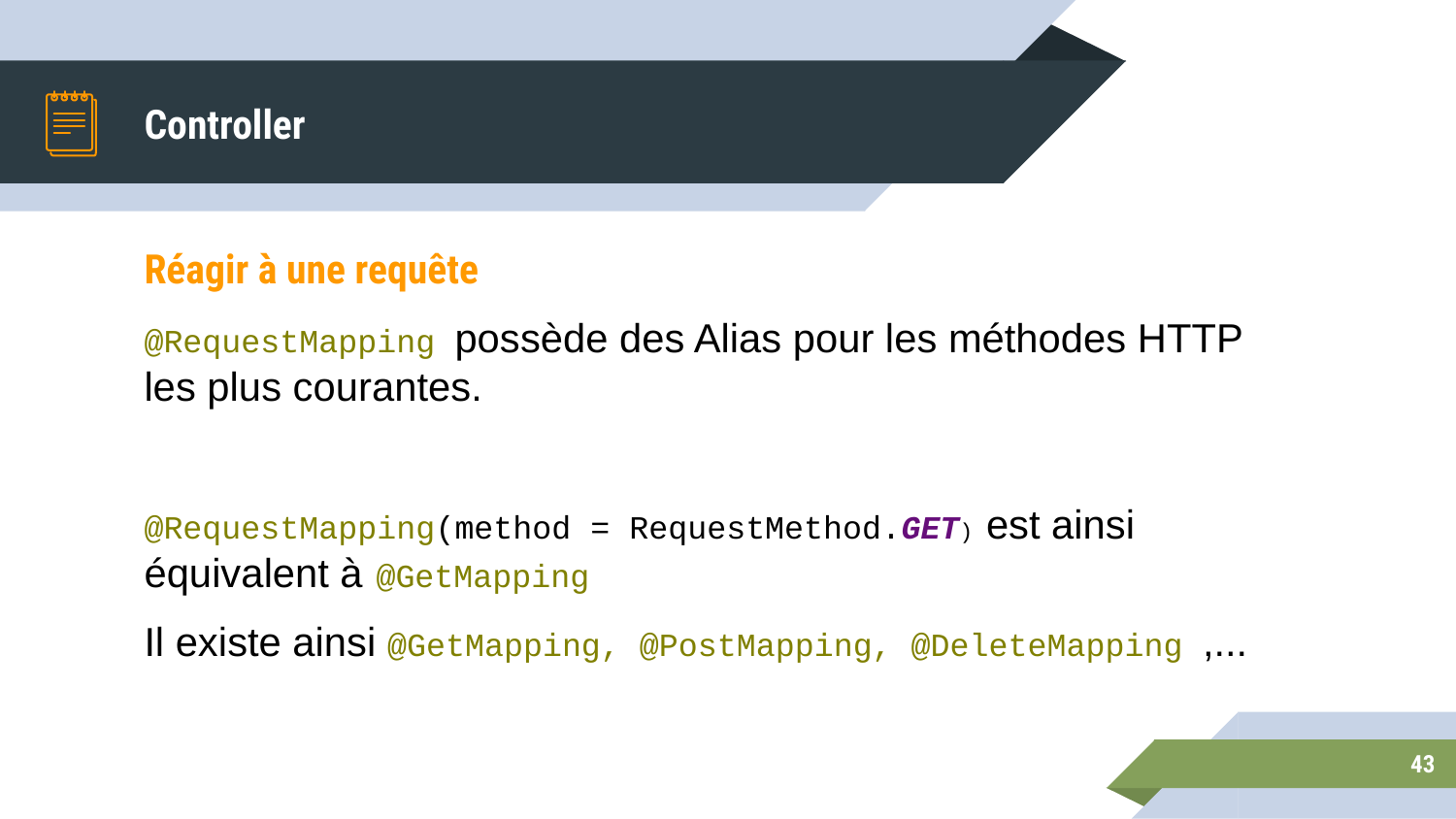

# Controller

Réagir à une requête
@RequestMapping possède des Alias pour les méthodes HTTP les plus courantes.

@RequestMapping(method = RequestMethod.GET) est ainsi équivalent à @GetMapping
Il existe ainsi @GetMapping, @PostMapping, @DeleteMapping ,...

43